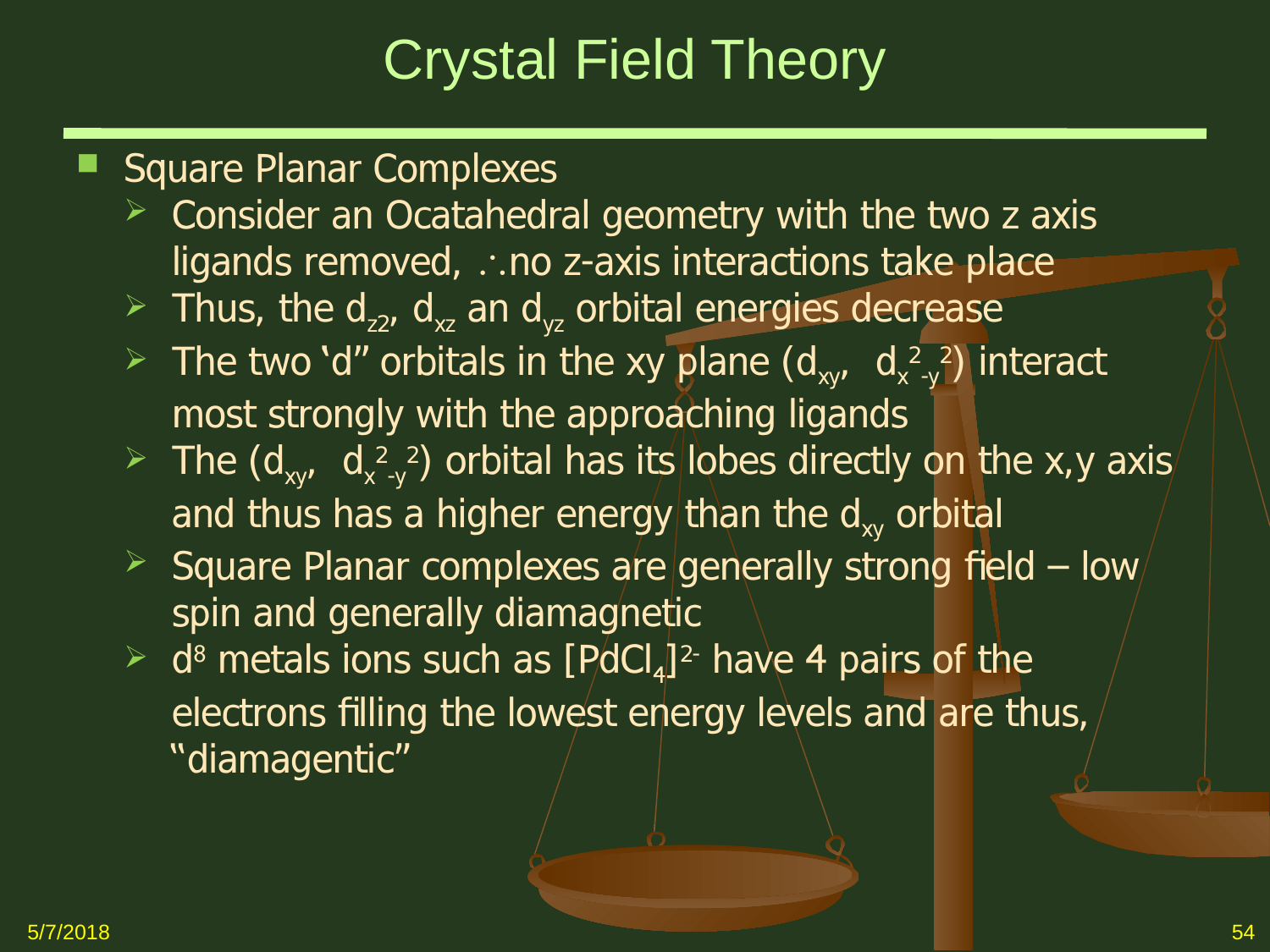

# Crystal Field Theory
Square Planar Complexes
Consider an Ocatahedral geometry with the two z axis ligands removed, ∴no z-axis interactions take place
Thus, the dz2, dxz an dyz orbital energies decrease
The two ‘d” orbitals in the xy plane (dxy,  dx2-y2) interact most strongly with the approaching ligands
The (dxy,  dx2-y2) orbital has its lobes directly on the x,y axis and thus has a higher energy than the dxy orbital
Square Planar complexes are generally strong field – low spin and generally diamagnetic
d8 metals ions such as [PdCl4]2- have 4 pairs of the electrons filling the lowest energy levels and are thus, “diamagentic”

5/7/2018
54